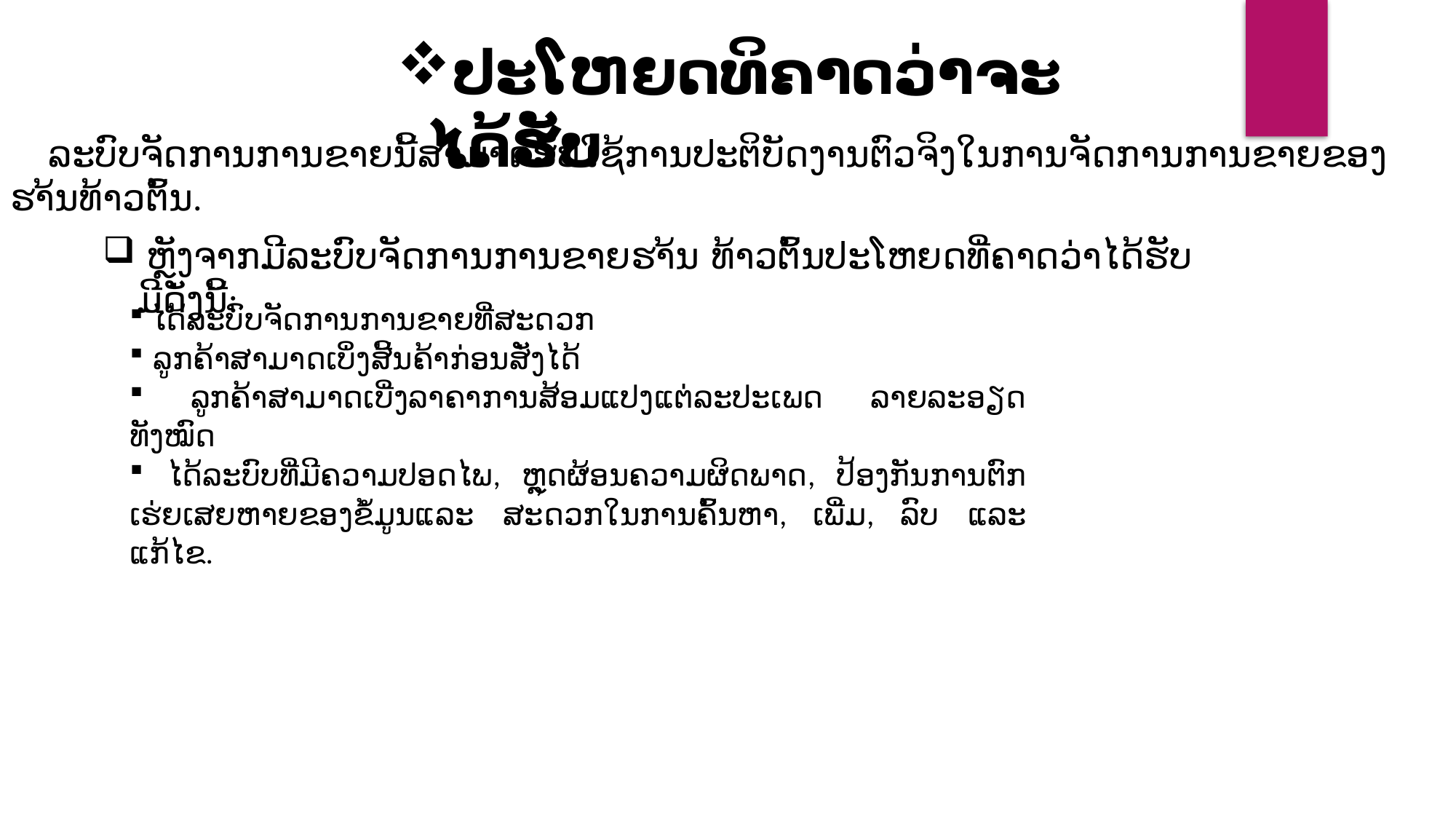

ປະໂຫຍດທິຄາດວ່າຈະໄດ້ຮັັບ
    ລະບົບຈັດການການຂາຍນີ້ສາມາດຮັບໃຊ້ການປະຕິບັດງານຕົວຈິງໃນການຈັດການການຂາຍຂອງຮາ້ນທ້າວຕົ້ນ.
 ຫຼັງຈາກມີລະບົບຈັດການການຂາຍຮາ້ນ ທ້າວຕົ້ນປະໂຫຍດທີ່ຄາດວ່າໄດ້ຮັບມີດັ່ງນີ້:
 ໄດ້ລະບົບຈັດການການຂາຍທີ່ສະດວກ
 ລູກຄ້າສາມາດເບິ່ງສີ້ນຄ້າກ່ອນສັ່ງໄດ້
 ລູກຄ້າສາມາດເບີ່ງລາຄາການສ້ອມແປງແຕ່ລະປະເພດ ລາຍລະອຽດທັງໝົດ
 ໄດ້ລະບົບທີ່ມີຄວາມປອດໄພ, ຫຼຸດຜ້ອນຄວາມຜິດພາດ, ປ້ອງກັນການຕົກເຮ່ຍເສຍຫາຍຂອງຂໍ້ມູນແລະ ສະດວກໃນການຄົ້ນຫາ, ເພີ່ມ, ລົບ ແລະ ແກ້ໄຂ.